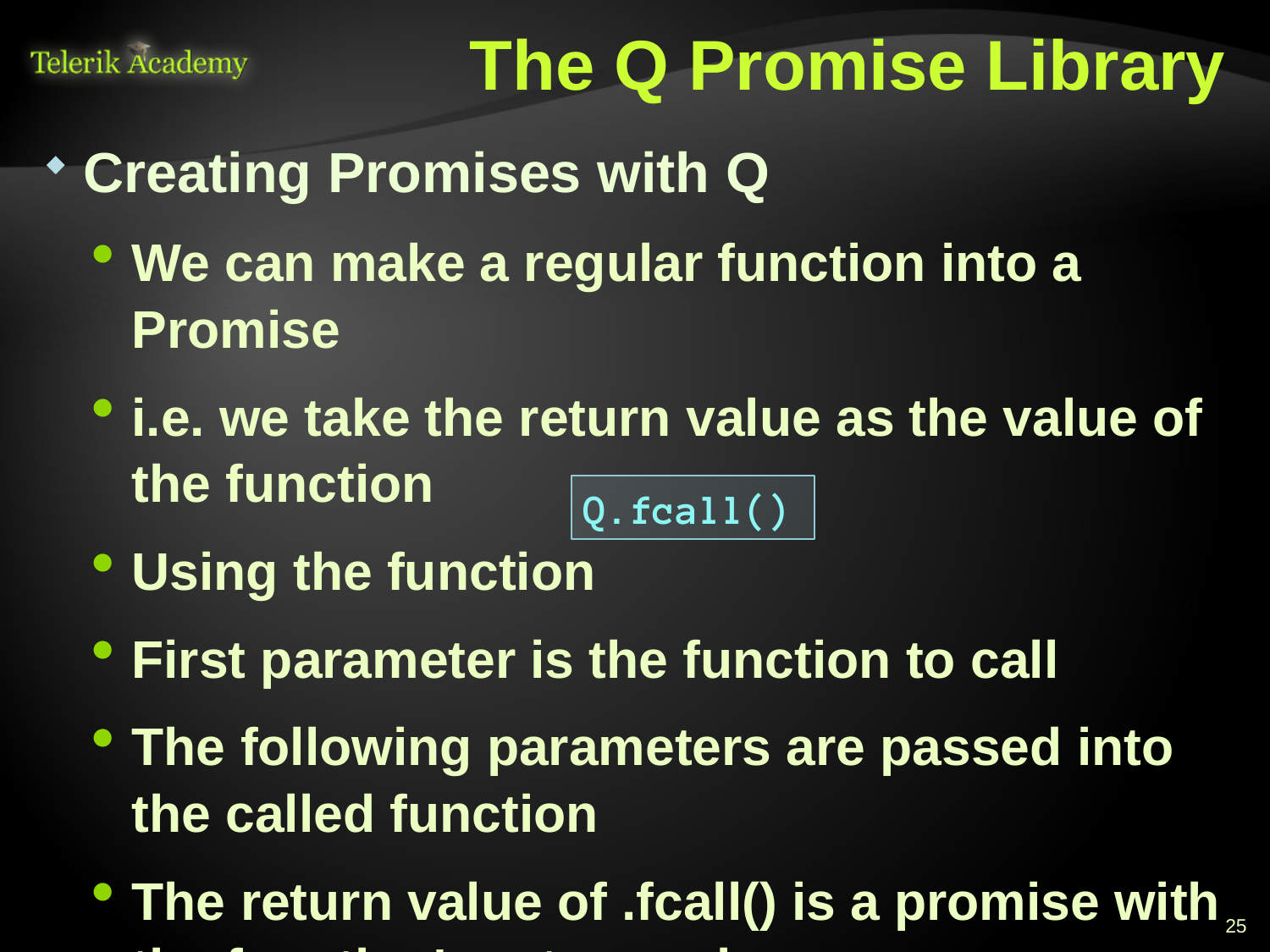

# The Q Promise Library
Creating Promises with Q
We can make a regular function into a Promise
i.e. we take the return value as the value of the function
Using the function
First parameter is the function to call
The following parameters are passed into the called function
The return value of .fcall() is a promise with the function's return value

Q.fcall()
25